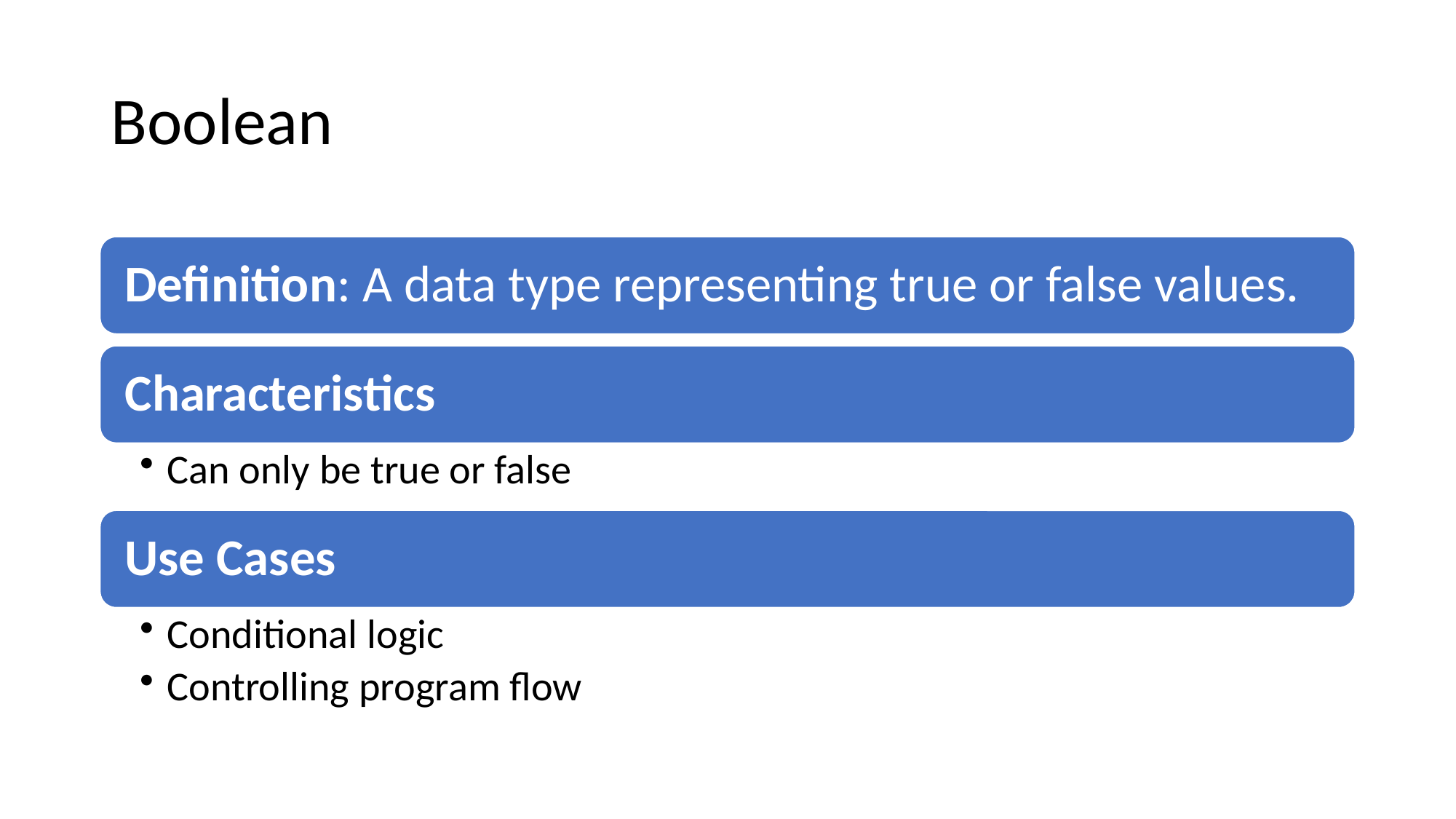

# Boolean
Definition: A data type representing true or false values.
Characteristics
Can only be true or false
Use Cases
Conditional logic
Controlling program flow